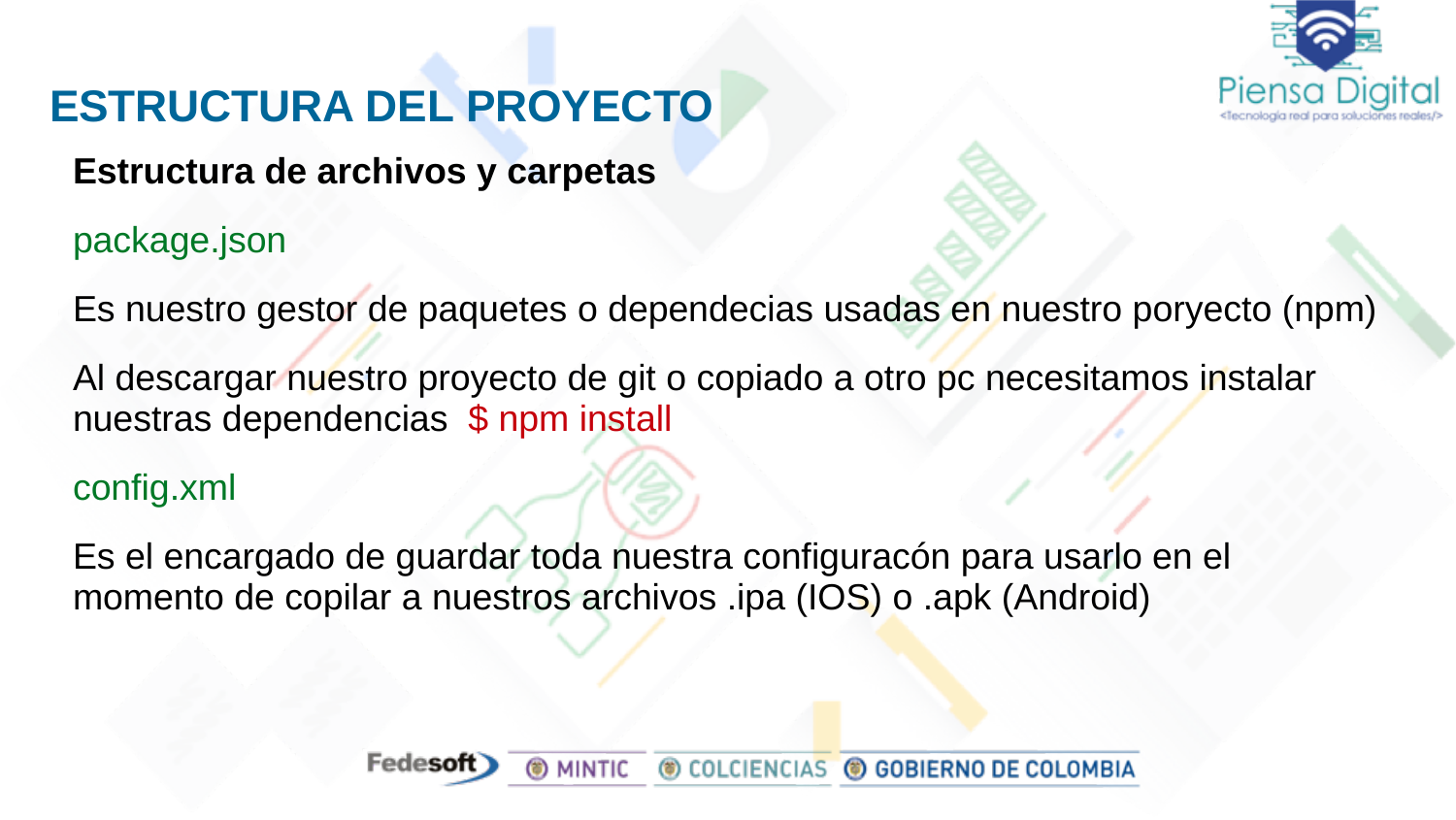

# ESTRUCTURA DEL PROYECTO
Estructura de archivos y carpetas
package.json
Es nuestro gestor de paquetes o dependecias usadas en nuestro poryecto (npm)
Al descargar nuestro proyecto de git o copiado a otro pc necesitamos instalar nuestras dependencias  $ npm install
config.xml
Es el encargado de guardar toda nuestra configuracón para usarlo en el momento de copilar a nuestros archivos .ipa (IOS) o .apk (Android)